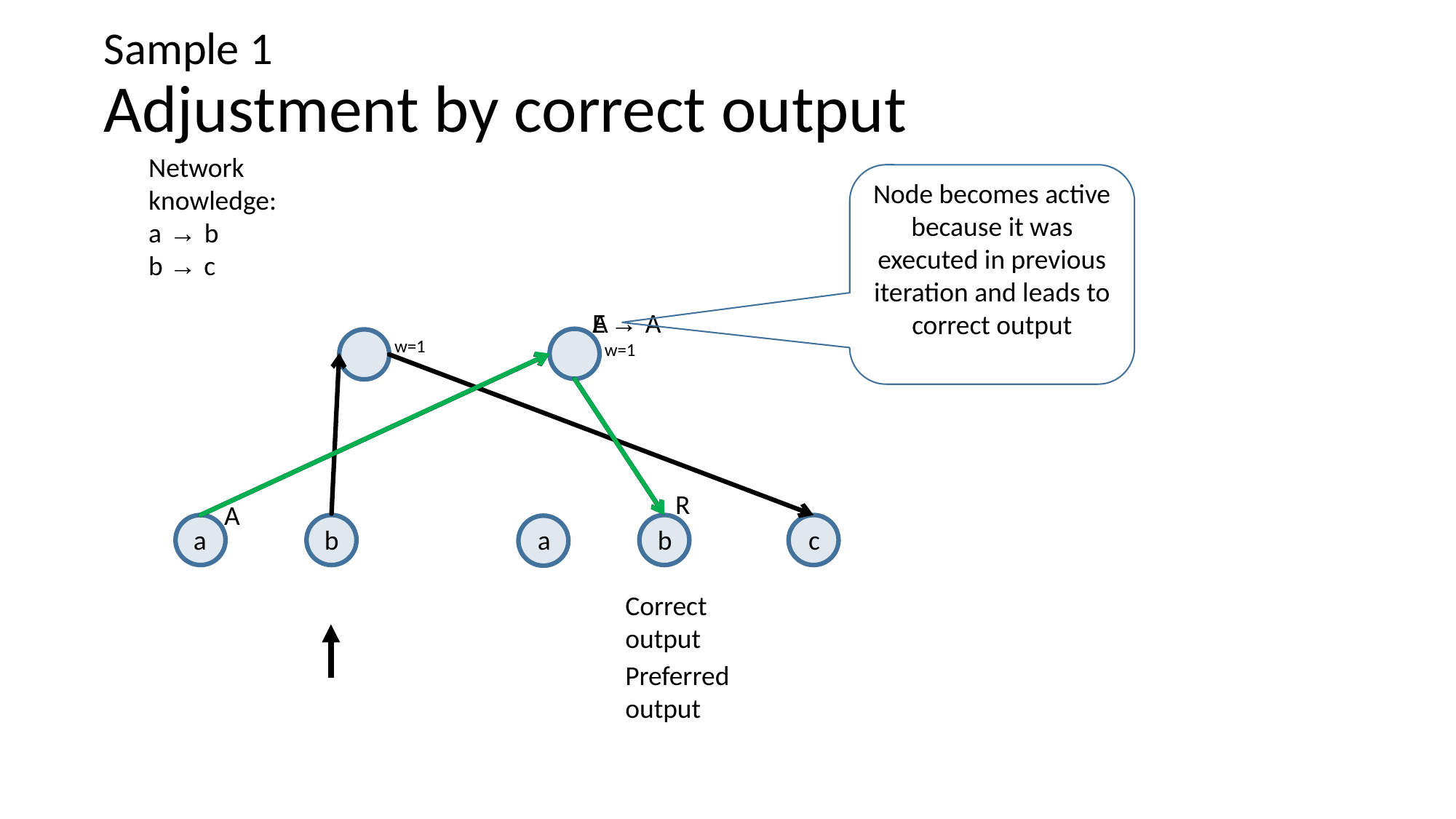

# Sample 1 Adjustment by correct output
Network knowledge:
a → b
b → c
Node becomes active because it was executed in previous iteration and leads to correct output

E
A
→ A

w=1

w=1
R
A

a
b
a
b
c
Correct output
Preferred output